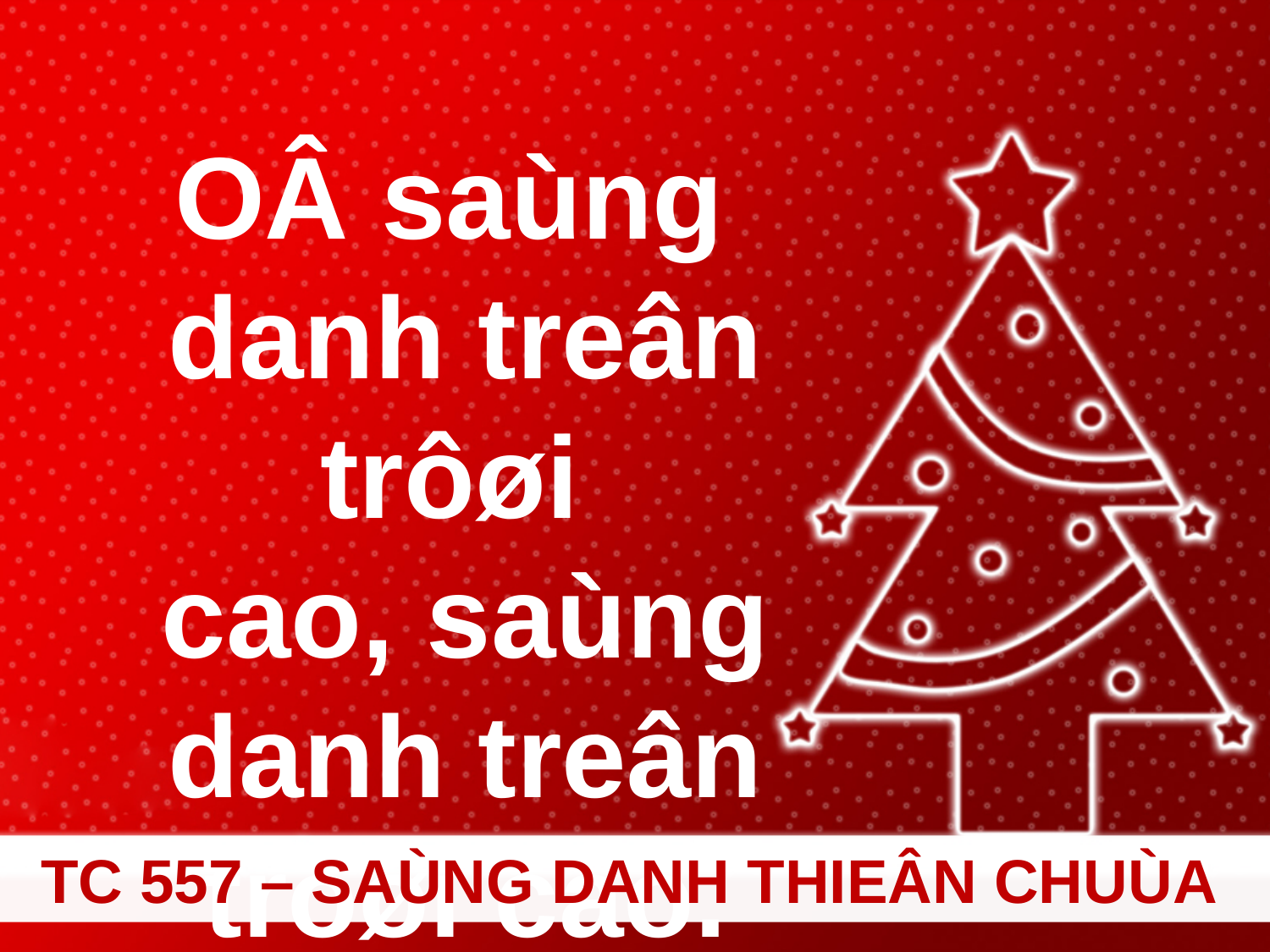

OÂ saùng
danh treân trôøi
cao, saùng danh treân trôøi cao.
TC 557 – SAÙNG DANH THIEÂN CHUÙA